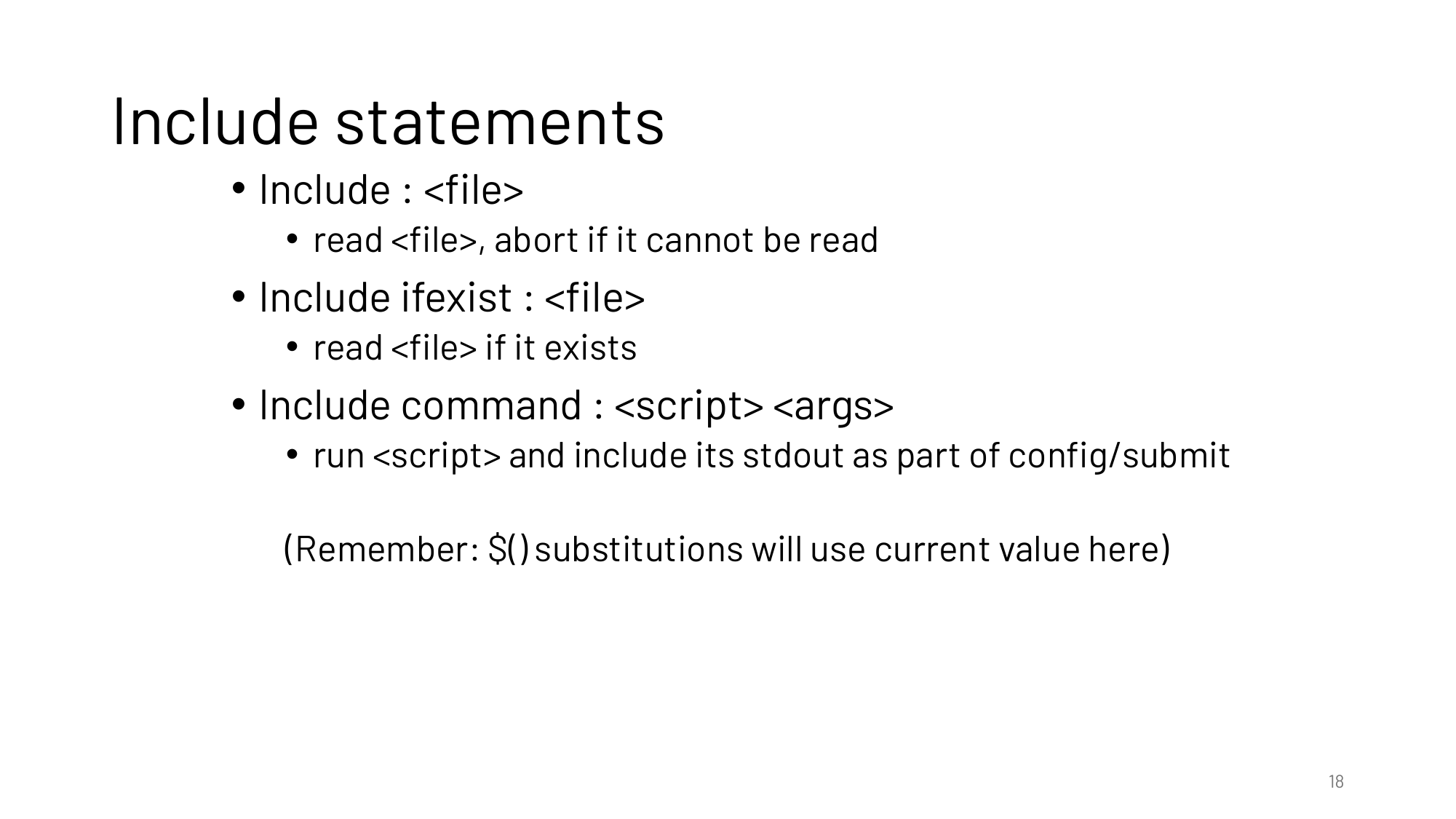

# Include statements
Include : <file>
read <file>, abort if it cannot be read
Include ifexist : <file>
read <file> if it exists
Include command : <script> <args>
run <script> and include its stdout as part of config/submit

(Remember: $() substitutions will use current value here)
18